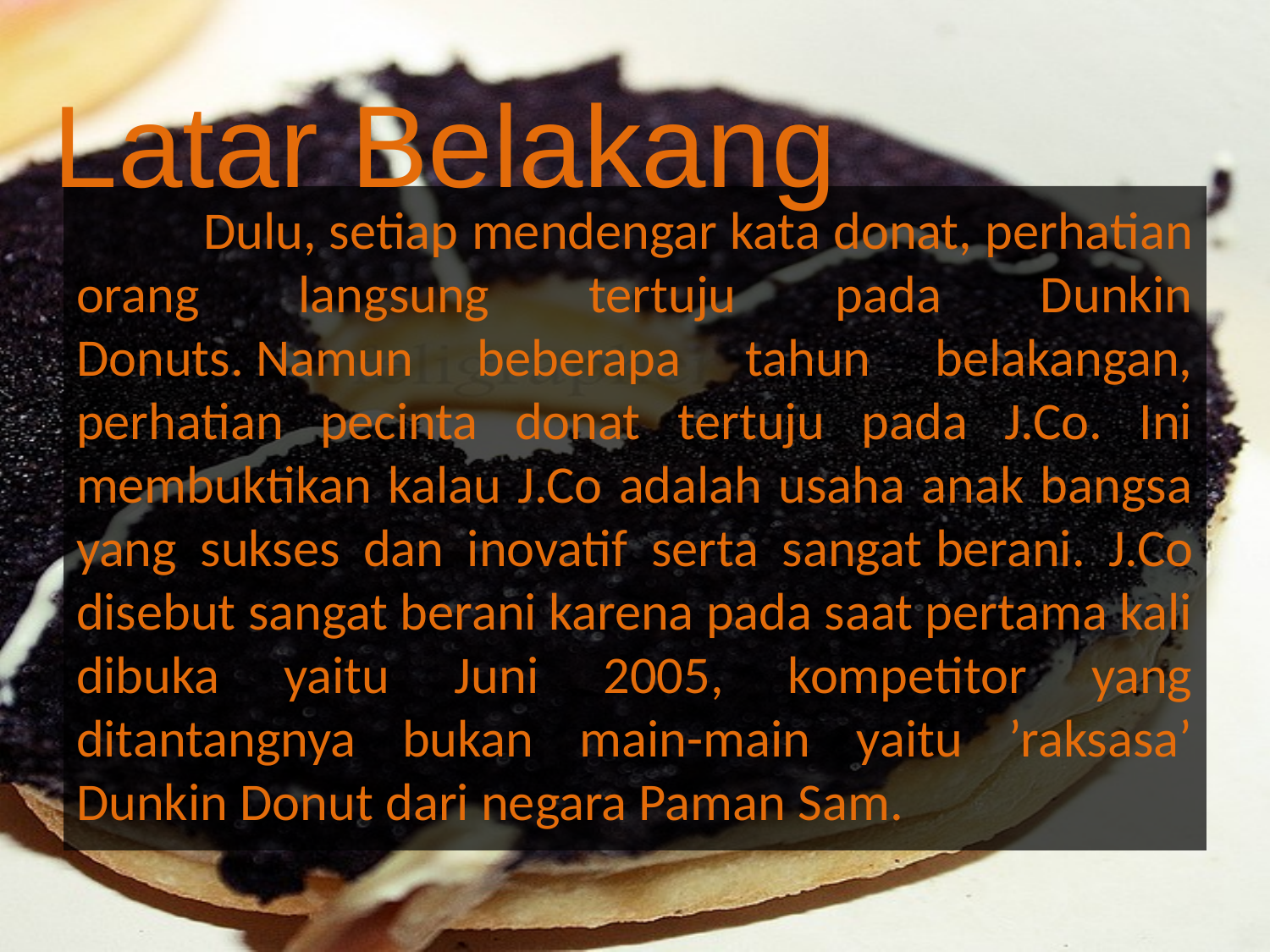

# Latar Belakang
	Dulu, setiap mendengar kata donat, perhatian orang langsung tertuju pada Dunkin Donuts. Namun beberapa tahun belakangan, perhatian pecinta donat tertuju pada J.Co. Ini membuktikan kalau J.Co adalah usaha anak bangsa yang sukses dan inovatif serta sangat berani. J.Co disebut sangat berani karena pada saat pertama kali dibuka yaitu Juni 2005, kompetitor yang ditantangnya bukan main-main yaitu ’raksasa’ Dunkin Donut dari negara Paman Sam.